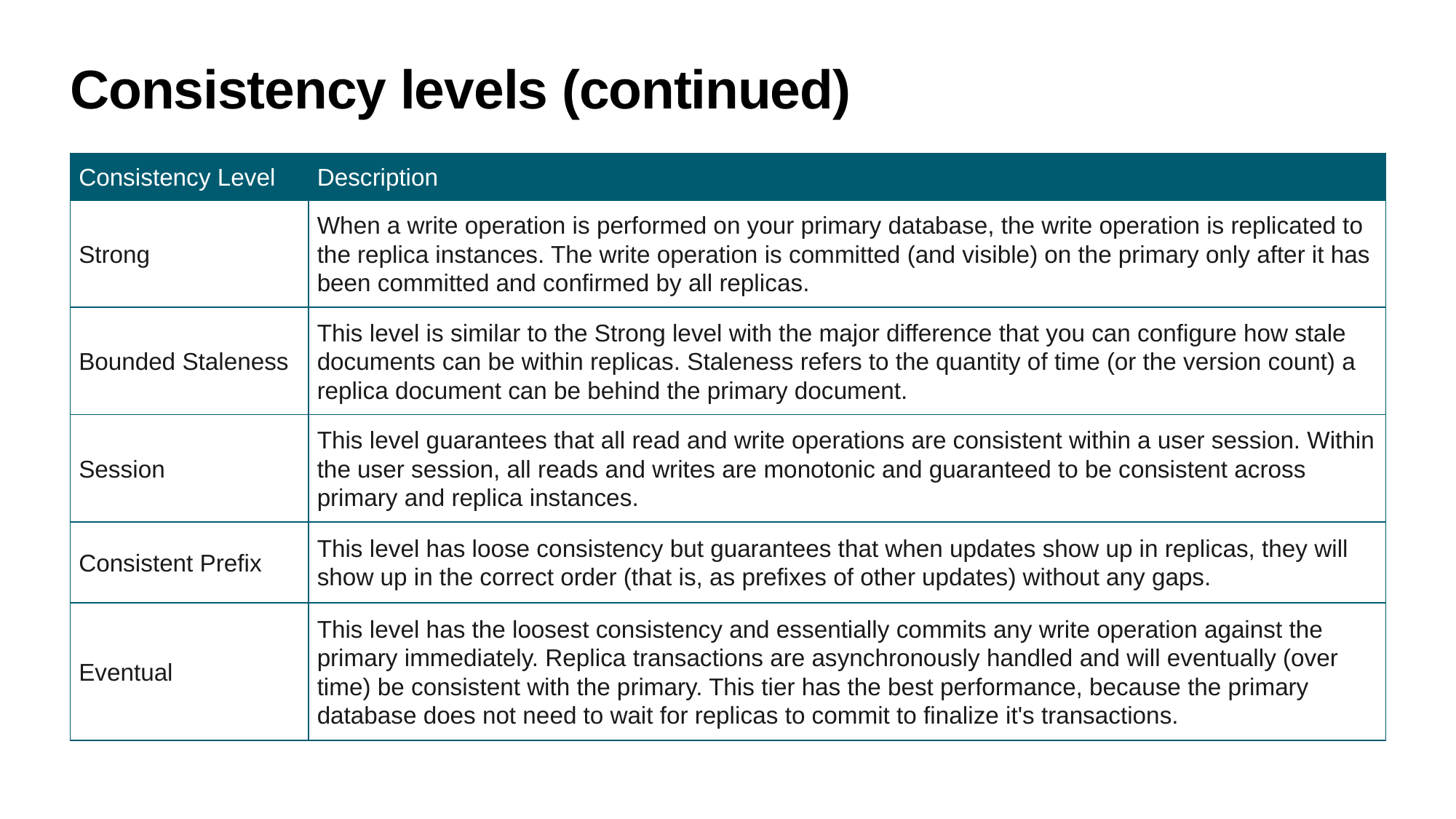

# Consistency levels (continued)
| Consistency Level | Description |
| --- | --- |
| Strong | When a write operation is performed on your primary database, the write operation is replicated to the replica instances. The write operation is committed (and visible) on the primary only after it has been committed and confirmed by all replicas. |
| Bounded Staleness | This level is similar to the Strong level with the major difference that you can configure how stale documents can be within replicas. Staleness refers to the quantity of time (or the version count) a replica document can be behind the primary document. |
| Session | This level guarantees that all read and write operations are consistent within a user session. Within the user session, all reads and writes are monotonic and guaranteed to be consistent across primary and replica instances. |
| Consistent Prefix | This level has loose consistency but guarantees that when updates show up in replicas, they will show up in the correct order (that is, as prefixes of other updates) without any gaps. |
| Eventual | This level has the loosest consistency and essentially commits any write operation against the primary immediately. Replica transactions are asynchronously handled and will eventually (over time) be consistent with the primary. This tier has the best performance, because the primary database does not need to wait for replicas to commit to finalize it's transactions. |